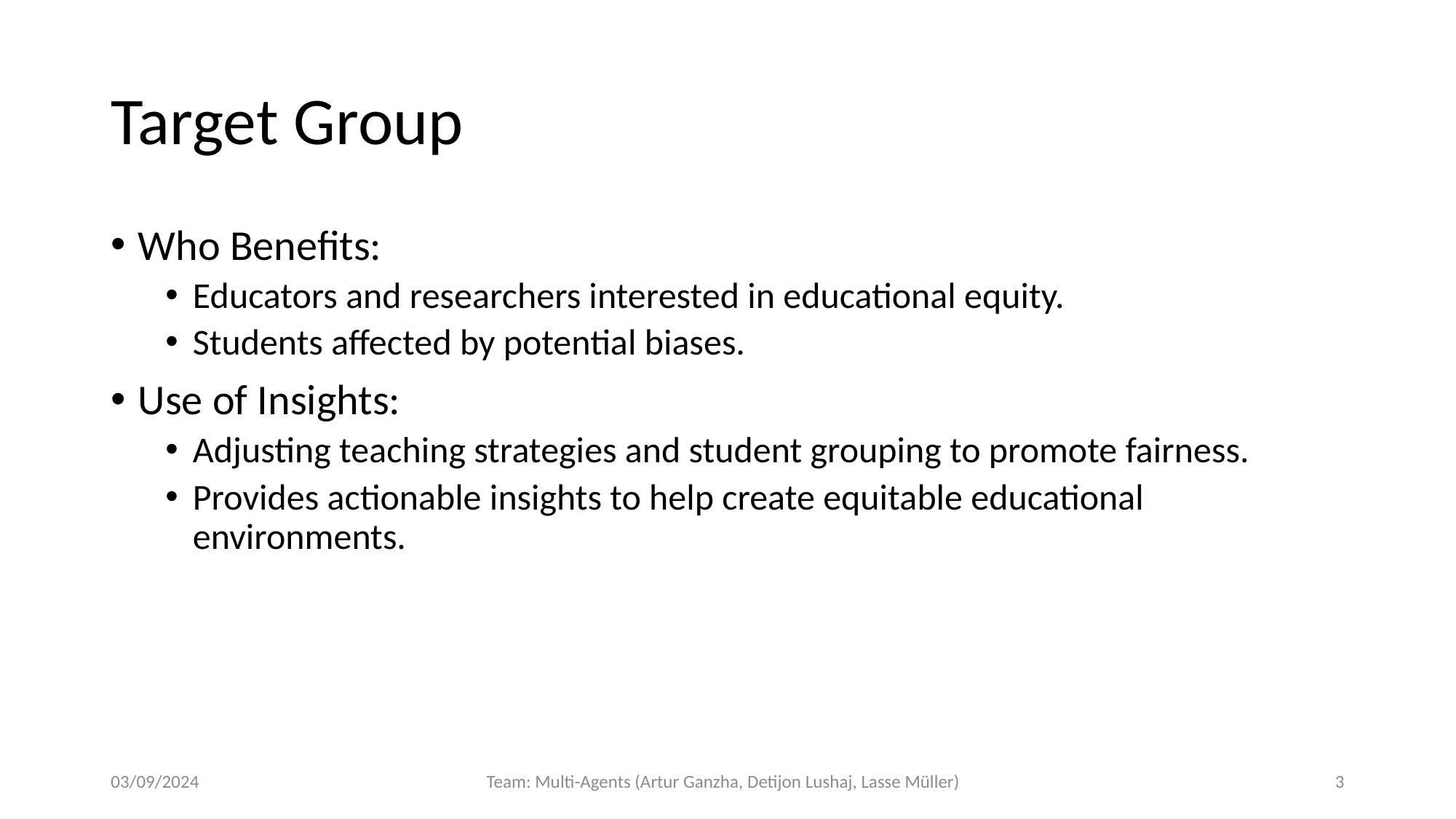

# Target Group
Who Benefits:
Educators and researchers interested in educational equity.
Students affected by potential biases.
Use of Insights:
Adjusting teaching strategies and student grouping to promote fairness.
Provides actionable insights to help create equitable educational environments.
03/09/2024
Team: Multi-Agents (Artur Ganzha, Detijon Lushaj, Lasse Müller)
3